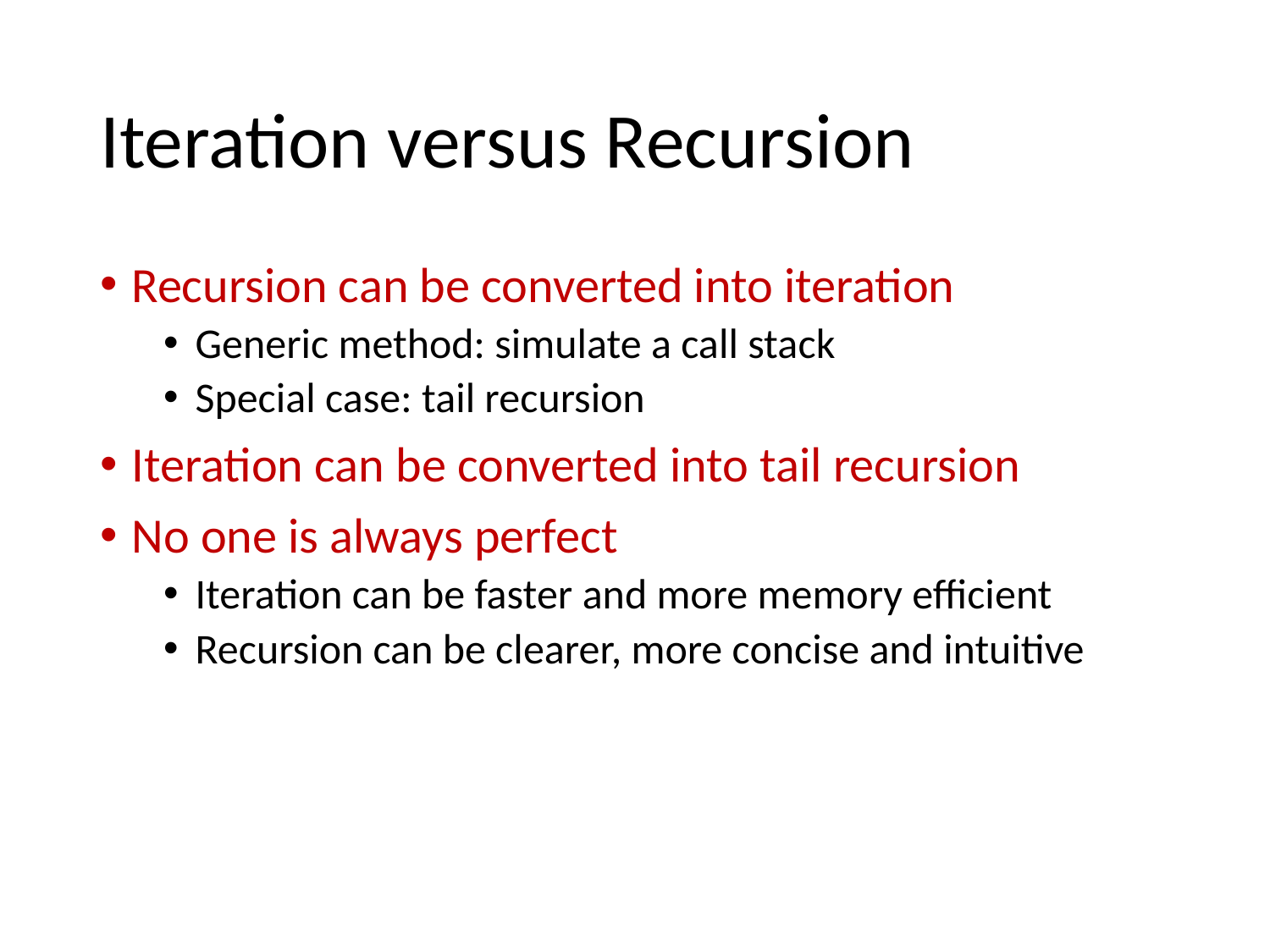

# Iteration versus Recursion
Recursion can be converted into iteration
Generic method: simulate a call stack
Special case: tail recursion
Iteration can be converted into tail recursion
No one is always perfect
Iteration can be faster and more memory efficient
Recursion can be clearer, more concise and intuitive